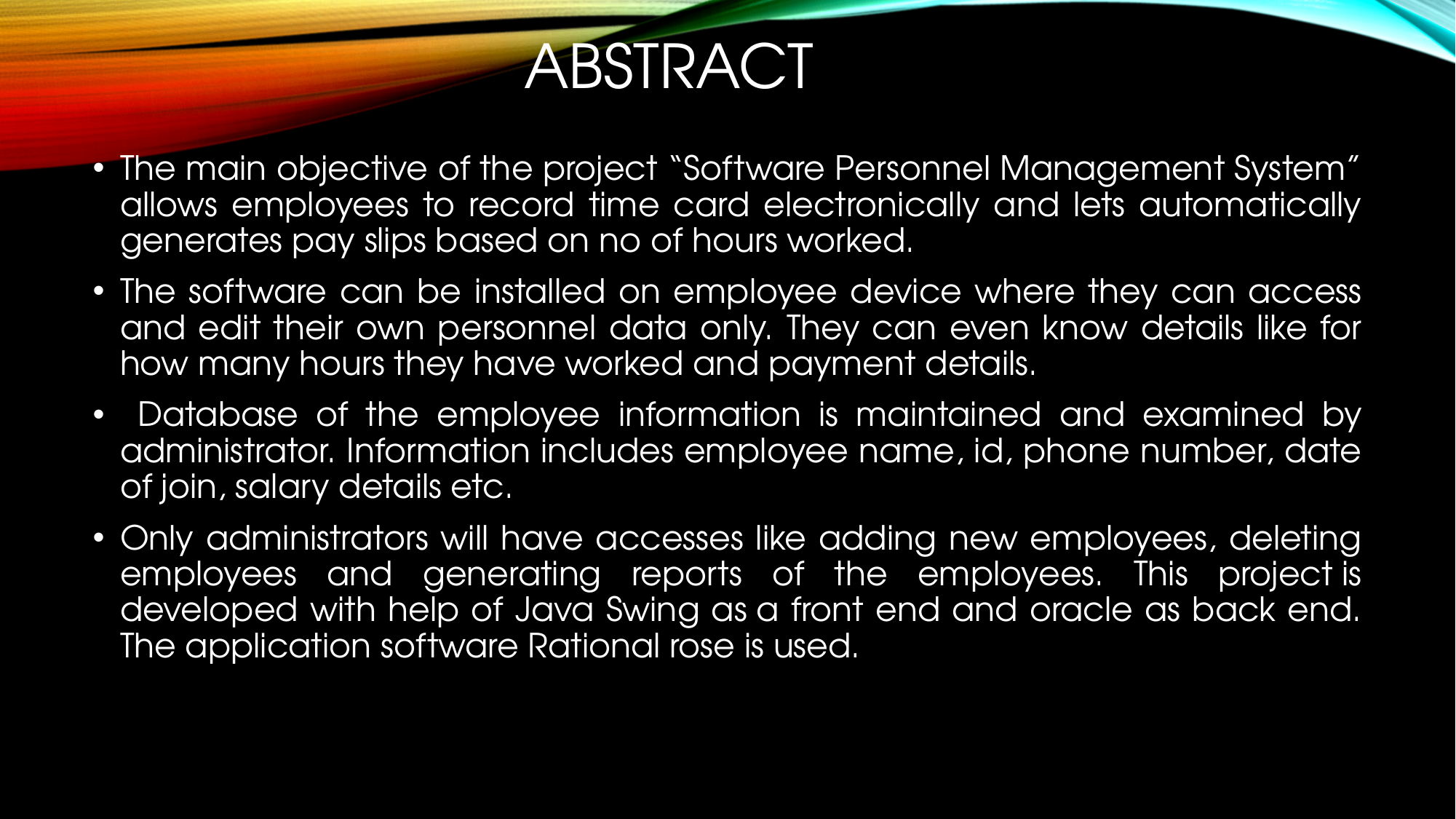

# ABSTRACT
The main objective of the project “Software Personnel Management System” allows employees to record time card electronically and lets automatically generates pay slips based on no of hours worked.
The software can be installed on employee device where they can access and edit their own personnel data only. They can even know details like for how many hours they have worked and payment details.
 Database of the employee information is maintained and examined by administrator. Information includes employee name, id, phone number, date of join, salary details etc.
Only administrators will have accesses like adding new employees, deleting employees and generating reports of the employees. This project is developed with help of Java Swing as a front end and oracle as back end. The application software Rational rose is used.